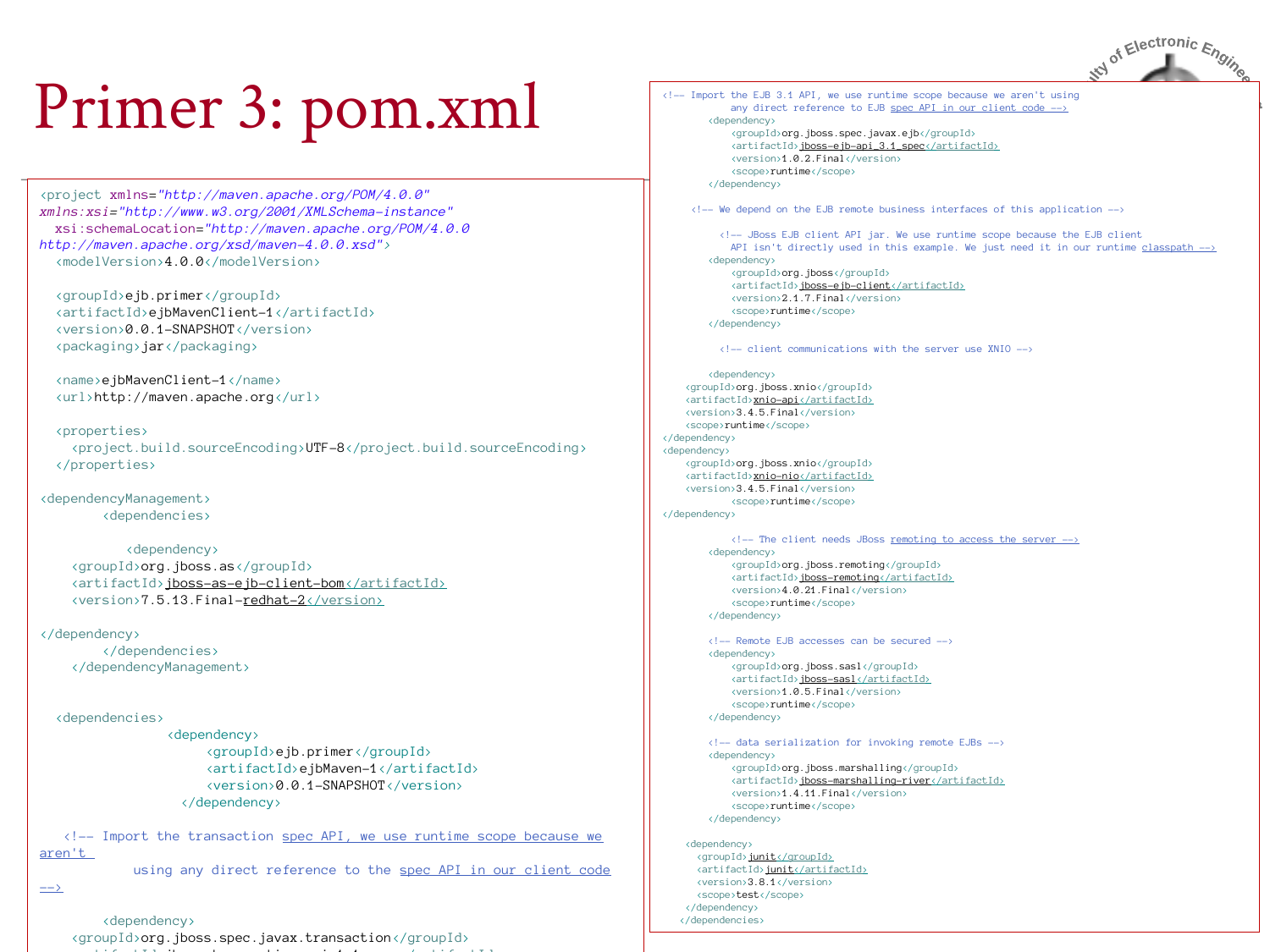

# Primer 3: pom.xml
<!-- Import the EJB 3.1 API, we use runtime scope because we aren't using
            any direct reference to EJB spec API in our client code -->
        <dependency>
            <groupId>org.jboss.spec.javax.ejb</groupId>
            <artifactId>jboss-ejb-api_3.1_spec</artifactId>
            <version>1.0.2.Final</version>
            <scope>runtime</scope>
        </dependency>

     <!-- We depend on the EJB remote business interfaces of this application -->

          <!-- JBoss EJB client API jar. We use runtime scope because the EJB client
            API isn't directly used in this example. We just need it in our runtime classpath -->
        <dependency>
            <groupId>org.jboss</groupId>
            <artifactId>jboss-ejb-client</artifactId>
            <version>2.1.7.Final</version>
            <scope>runtime</scope>
        </dependency>

          <!-- client communications with the server use XNIO -->

        <dependency>
    <groupId>org.jboss.xnio</groupId>
    <artifactId>xnio-api</artifactId>
    <version>3.4.5.Final</version>
    <scope>runtime</scope>
</dependency>
<dependency>
    <groupId>org.jboss.xnio</groupId>
    <artifactId>xnio-nio</artifactId>
    <version>3.4.5.Final</version>
            <scope>runtime</scope>
</dependency>

            <!-- The client needs JBoss remoting to access the server -->
        <dependency>
            <groupId>org.jboss.remoting</groupId>
            <artifactId>jboss-remoting</artifactId>
            <version>4.0.21.Final</version>
            <scope>runtime</scope>
        </dependency>

        <!-- Remote EJB accesses can be secured -->
        <dependency>
            <groupId>org.jboss.sasl</groupId>
            <artifactId>jboss-sasl</artifactId>
            <version>1.0.5.Final</version>
            <scope>runtime</scope>
        </dependency>

        <!-- data serialization for invoking remote EJBs -->
        <dependency>
            <groupId>org.jboss.marshalling</groupId>
            <artifactId>jboss-marshalling-river</artifactId>
            <version>1.4.11.Final</version>
            <scope>runtime</scope>
        </dependency>

    <dependency>
      <groupId>junit</groupId>
      <artifactId>junit</artifactId>
      <version>3.8.1</version>
      <scope>test</scope>
    </dependency>
   </dependencies>
<project xmlns="http://maven.apache.org/POM/4.0.0" xmlns:xsi="http://www.w3.org/2001/XMLSchema-instance"
  xsi:schemaLocation="http://maven.apache.org/POM/4.0.0 http://maven.apache.org/xsd/maven-4.0.0.xsd">
  <modelVersion>4.0.0</modelVersion>

  <groupId>ejb.primer</groupId>
  <artifactId>ejbMavenClient-1</artifactId>
  <version>0.0.1-SNAPSHOT</version>
  <packaging>jar</packaging>

  <name>ejbMavenClient-1</name>
  <url>http://maven.apache.org</url>

  <properties>
    <project.build.sourceEncoding>UTF-8</project.build.sourceEncoding>
  </properties>

<dependencyManagement>
        <dependencies>

           <dependency>
    <groupId>org.jboss.as</groupId>
    <artifactId>jboss-as-ejb-client-bom</artifactId>
    <version>7.5.13.Final-redhat-2</version>

</dependency>
        </dependencies>
    </dependencyManagement>

  <dependencies>
 	<dependency>
      	     <groupId>ejb.primer</groupId>
      	     <artifactId>ejbMaven-1</artifactId>
      	     <version>0.0.1-SNAPSHOT</version>
                  </dependency>

   <!-- Import the transaction spec API, we use runtime scope because we aren't
            using any direct reference to the spec API in our client code -->

        <dependency>
    <groupId>org.jboss.spec.javax.transaction</groupId>
    <artifactId>jboss-transaction-api_1.1_spec</artifactId>
    <version>1.0.1.Final</version>
    <scope>runtime</scope>
</dependency>
Doc. dr Valentina Nejkovic                              Informacioni sistemi